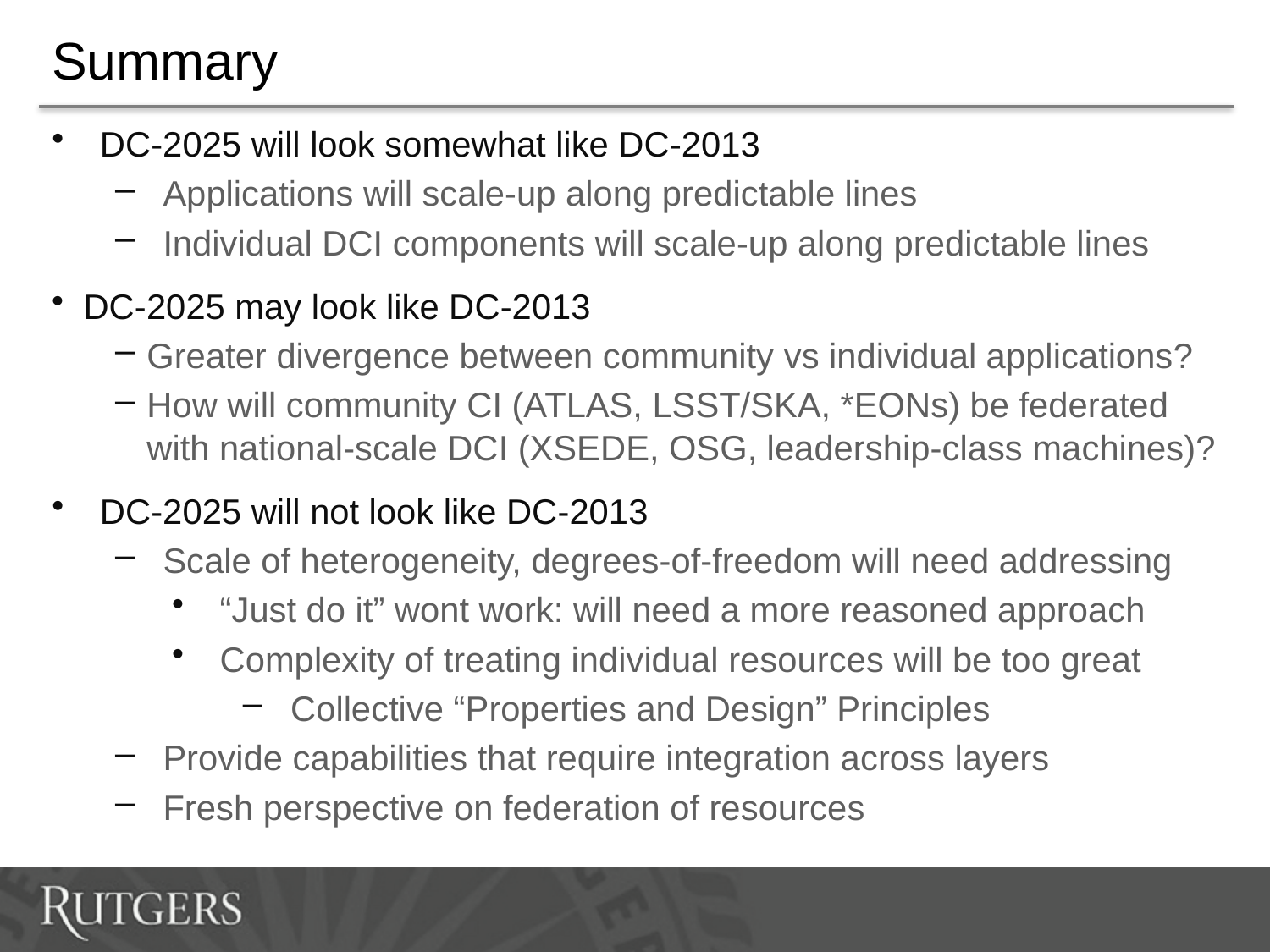

# Summary
DC-2025 will look somewhat like DC-2013
Applications will scale-up along predictable lines
Individual DCI components will scale-up along predictable lines
DC-2025 may look like DC-2013
Greater divergence between community vs individual applications?
How will community CI (ATLAS, LSST/SKA, *EONs) be federated with national-scale DCI (XSEDE, OSG, leadership-class machines)?
DC-2025 will not look like DC-2013
Scale of heterogeneity, degrees-of-freedom will need addressing
“Just do it” wont work: will need a more reasoned approach
Complexity of treating individual resources will be too great
Collective “Properties and Design” Principles
Provide capabilities that require integration across layers
Fresh perspective on federation of resources